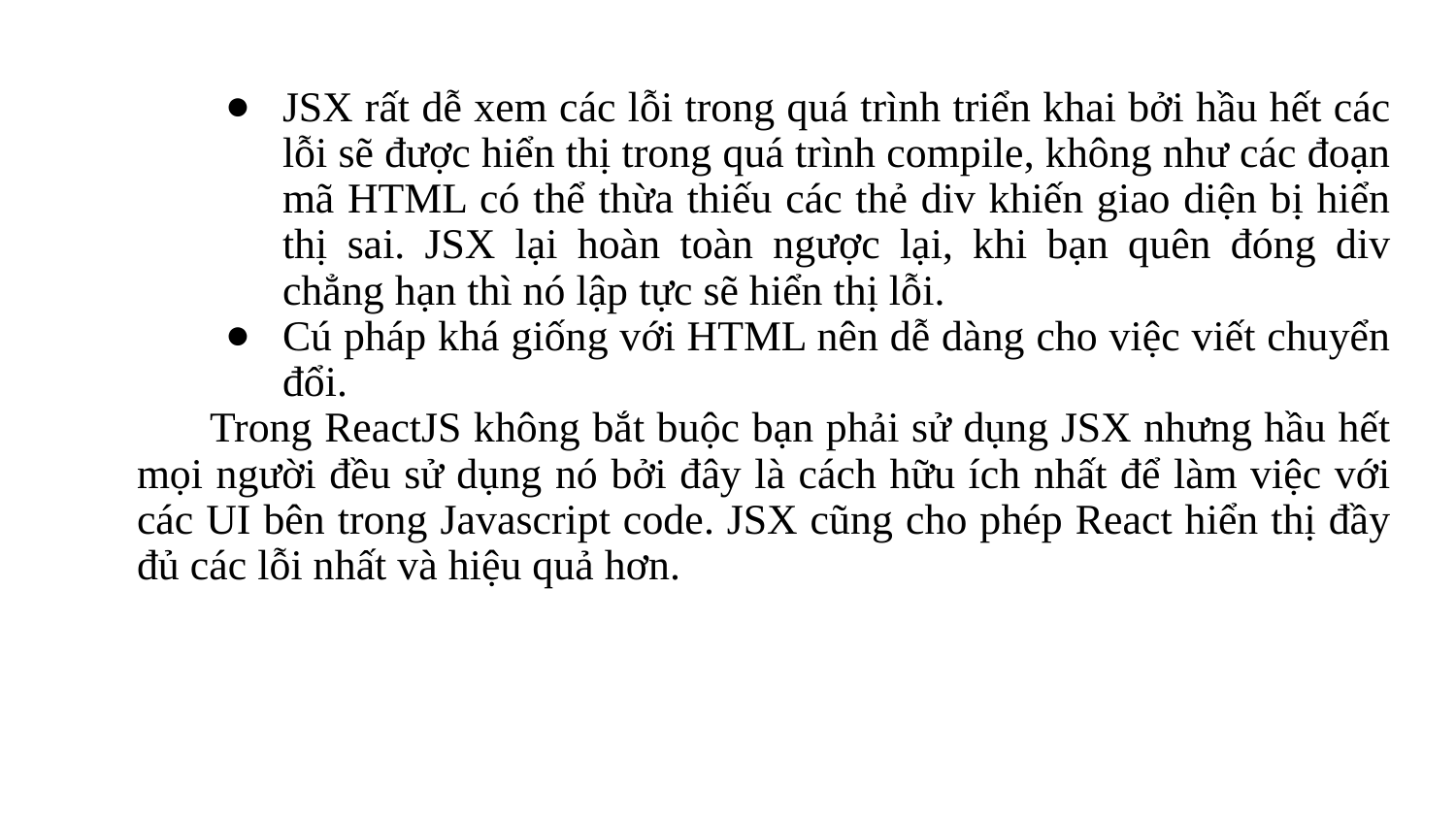

JSX rất dễ xem các lỗi trong quá trình triển khai bởi hầu hết các lỗi sẽ được hiển thị trong quá trình compile, không như các đoạn mã HTML có thể thừa thiếu các thẻ div khiến giao diện bị hiển thị sai. JSX lại hoàn toàn ngược lại, khi bạn quên đóng div chẳng hạn thì nó lập tực sẽ hiển thị lỗi.
Cú pháp khá giống với HTML nên dễ dàng cho việc viết chuyển đổi.
Trong ReactJS không bắt buộc bạn phải sử dụng JSX nhưng hầu hết mọi người đều sử dụng nó bởi đây là cách hữu ích nhất để làm việc với các UI bên trong Javascript code. JSX cũng cho phép React hiển thị đầy đủ các lỗi nhất và hiệu quả hơn.